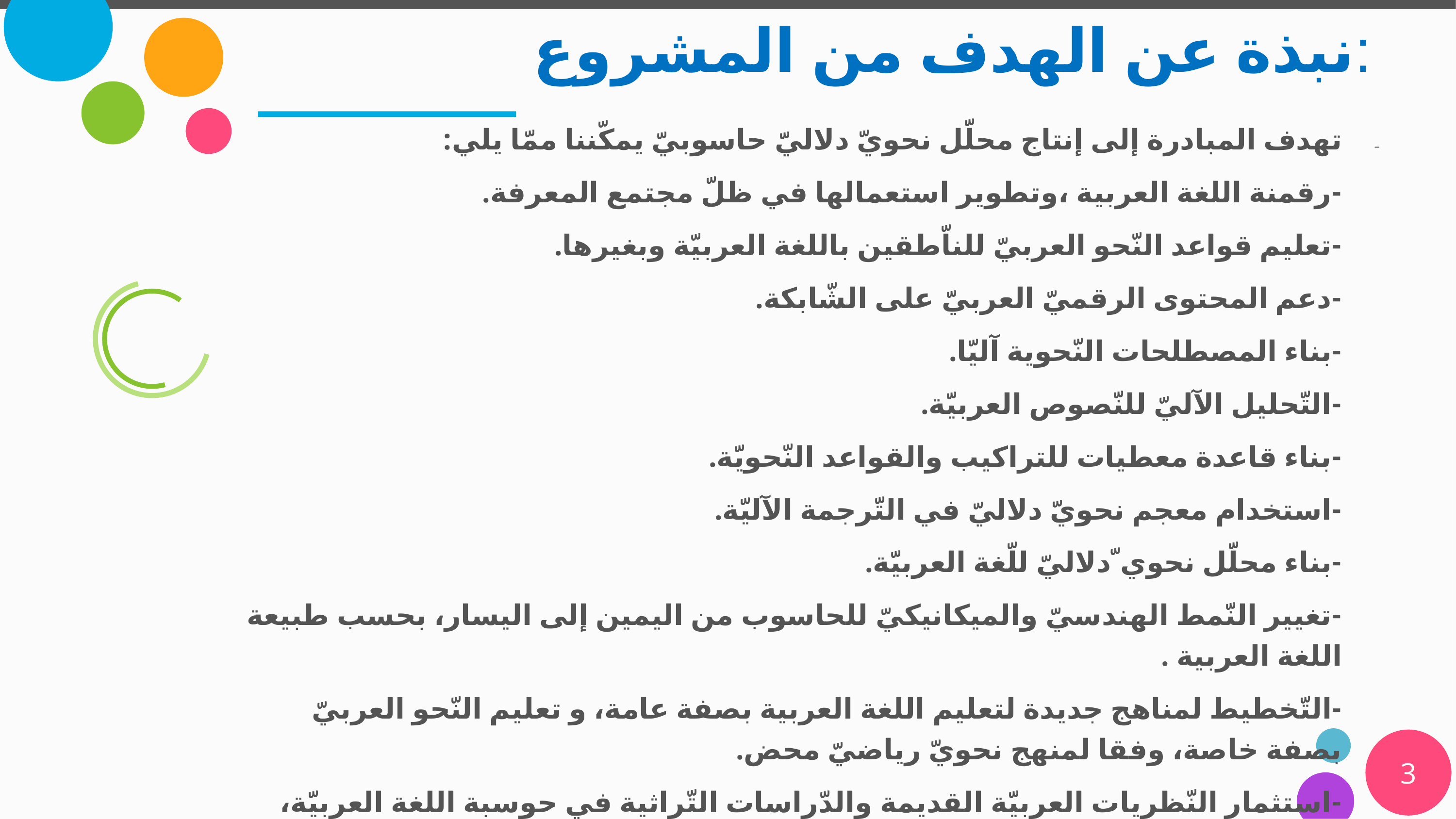

# نبذة عن الهدف من المشروع:
تهدف المبادرة إلى إنتاج محلّل نحويّ دلاليّ حاسوبيّ يمكّننا ممّا يلي:
-رقمنة اللغة العربية ،وتطوير استعمالها في ظلّ مجتمع المعرفة.
-تعليم قواعد النّحو العربيّ للناّطقين باللغة العربيّة وبغيرها.
-دعم المحتوى الرقميّ العربيّ على الشّابكة.
-بناء المصطلحات النّحوية آليّا.
-التّحليل الآليّ للنّصوص العربيّة.
-بناء قاعدة معطيات للتراكيب والقواعد النّحويّة.
-استخدام معجم نحويّ دلاليّ في التّرجمة الآليّة.
-بناء محلّل نحوي ّدلاليّ للّغة العربيّة.
-تغيير النّمط الهندسيّ والميكانيكيّ للحاسوب من اليمين إلى اليسار، بحسب طبيعة اللغة العربية .
-التّخطيط لمناهج جديدة لتعليم اللغة العربية بصفة عامة، و تعليم النّحو العربيّ بصفة خاصة، وفقا لمنهج نحويّ رياضيّ محض.
-استثمار النّظريات العربيّة القديمة والدّراسات التّراثية في حوسبة اللغة العربيّة، وتطوير تقنيات الذّكاء الاصطناعيّ.

-
3